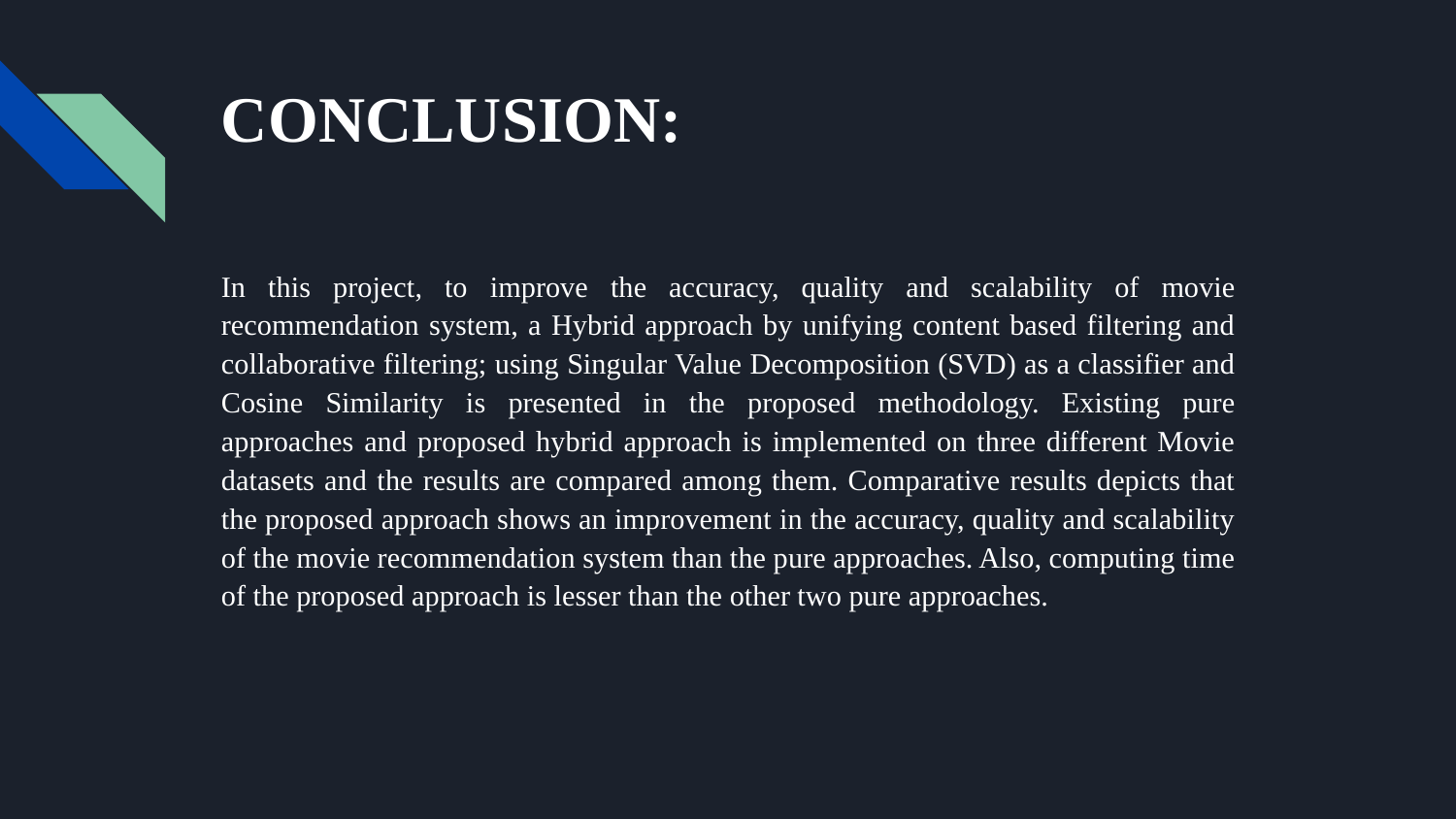

# CONCLUSION:
In this project, to improve the accuracy, quality and scalability of movie recommendation system, a Hybrid approach by unifying content based filtering and collaborative filtering; using Singular Value Decomposition (SVD) as a classifier and Cosine Similarity is presented in the proposed methodology. Existing pure approaches and proposed hybrid approach is implemented on three different Movie datasets and the results are compared among them. Comparative results depicts that the proposed approach shows an improvement in the accuracy, quality and scalability of the movie recommendation system than the pure approaches. Also, computing time of the proposed approach is lesser than the other two pure approaches.